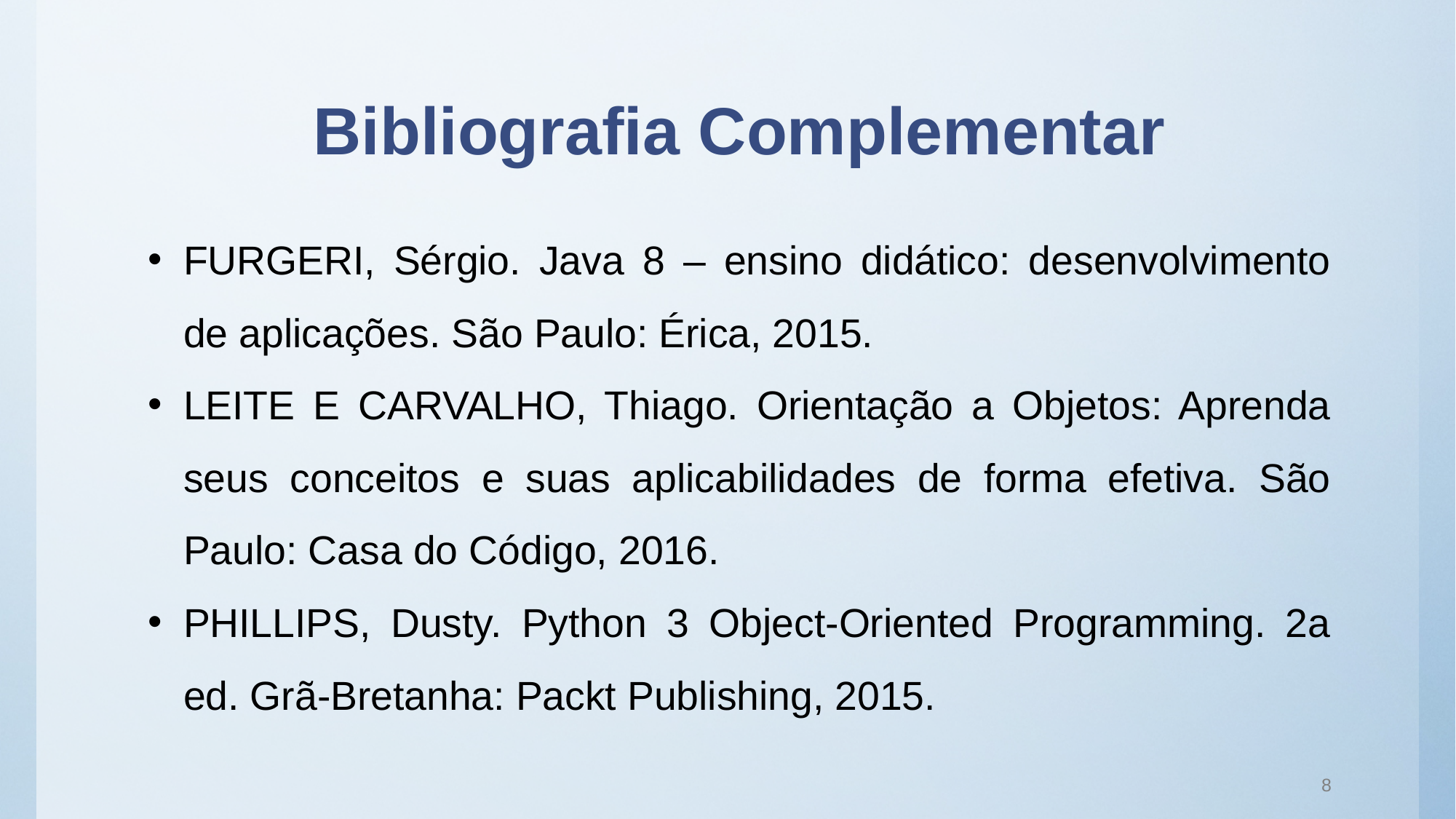

# Bibliografia Complementar
FURGERI, Sérgio. Java 8 – ensino didático: desenvolvimento de aplicações. São Paulo: Érica, 2015.
LEITE E CARVALHO, Thiago. Orientação a Objetos: Aprenda seus conceitos e suas aplicabilidades de forma efetiva. São Paulo: Casa do Código, 2016.
PHILLIPS, Dusty. Python 3 Object-Oriented Programming. 2a ed. Grã-Bretanha: Packt Publishing, 2015.
8